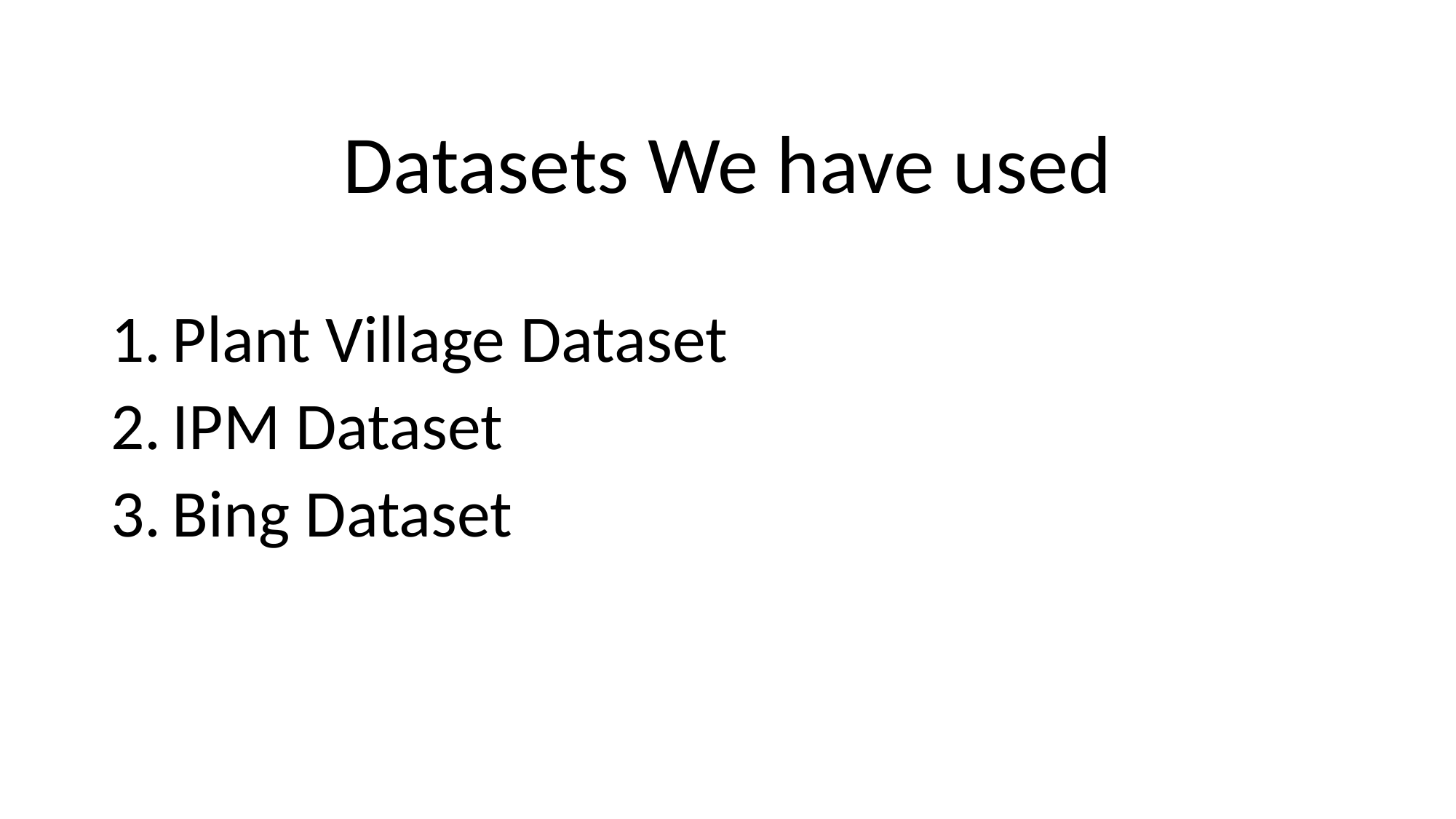

# Datasets We have used
Plant Village Dataset
IPM Dataset
Bing Dataset